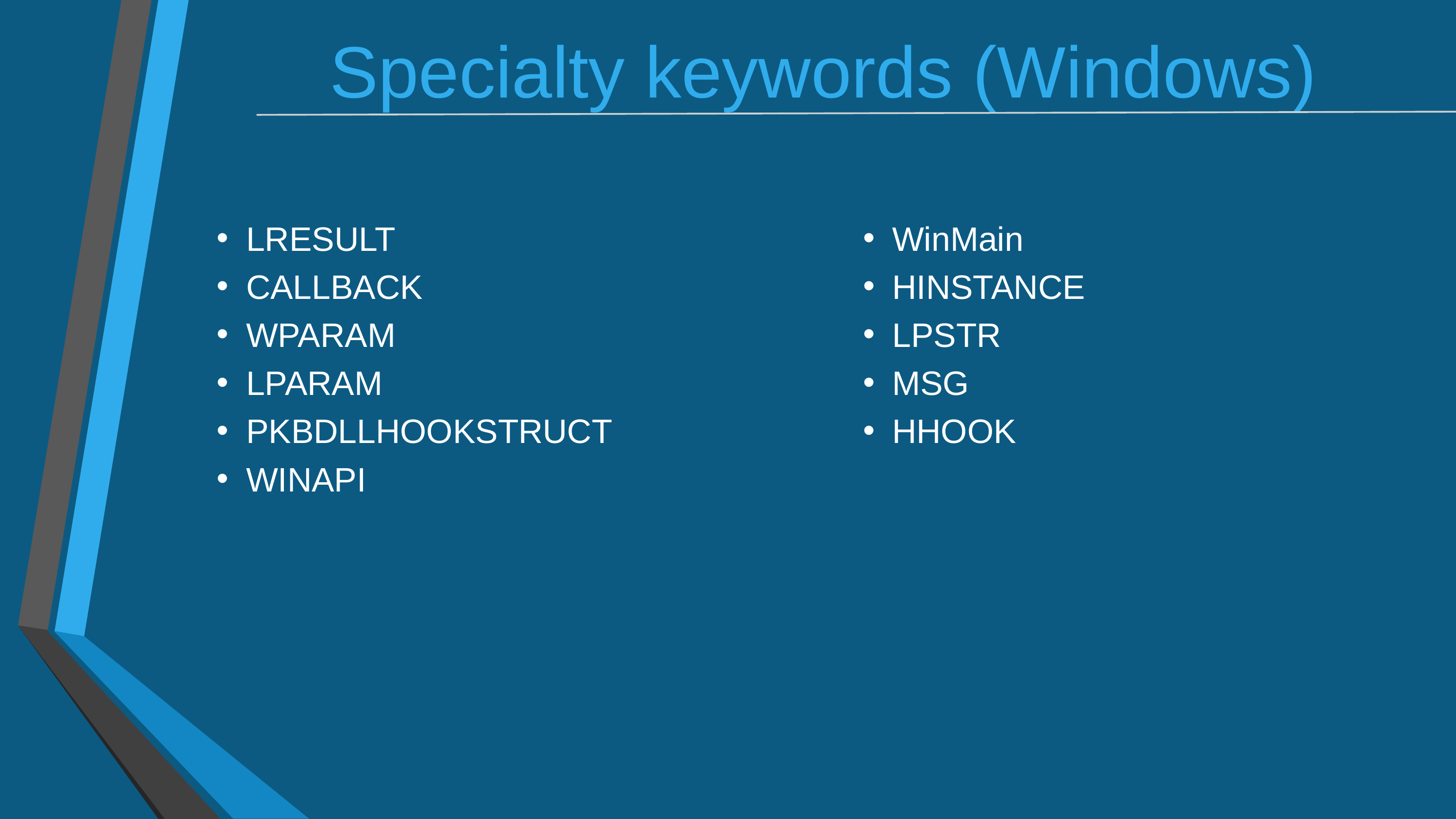

Specialty keywords (Windows)
LRESULT
CALLBACK
WPARAM
LPARAM
PKBDLLHOOKSTRUCT
WINAPI
WinMain
HINSTANCE
LPSTR
MSG
HHOOK